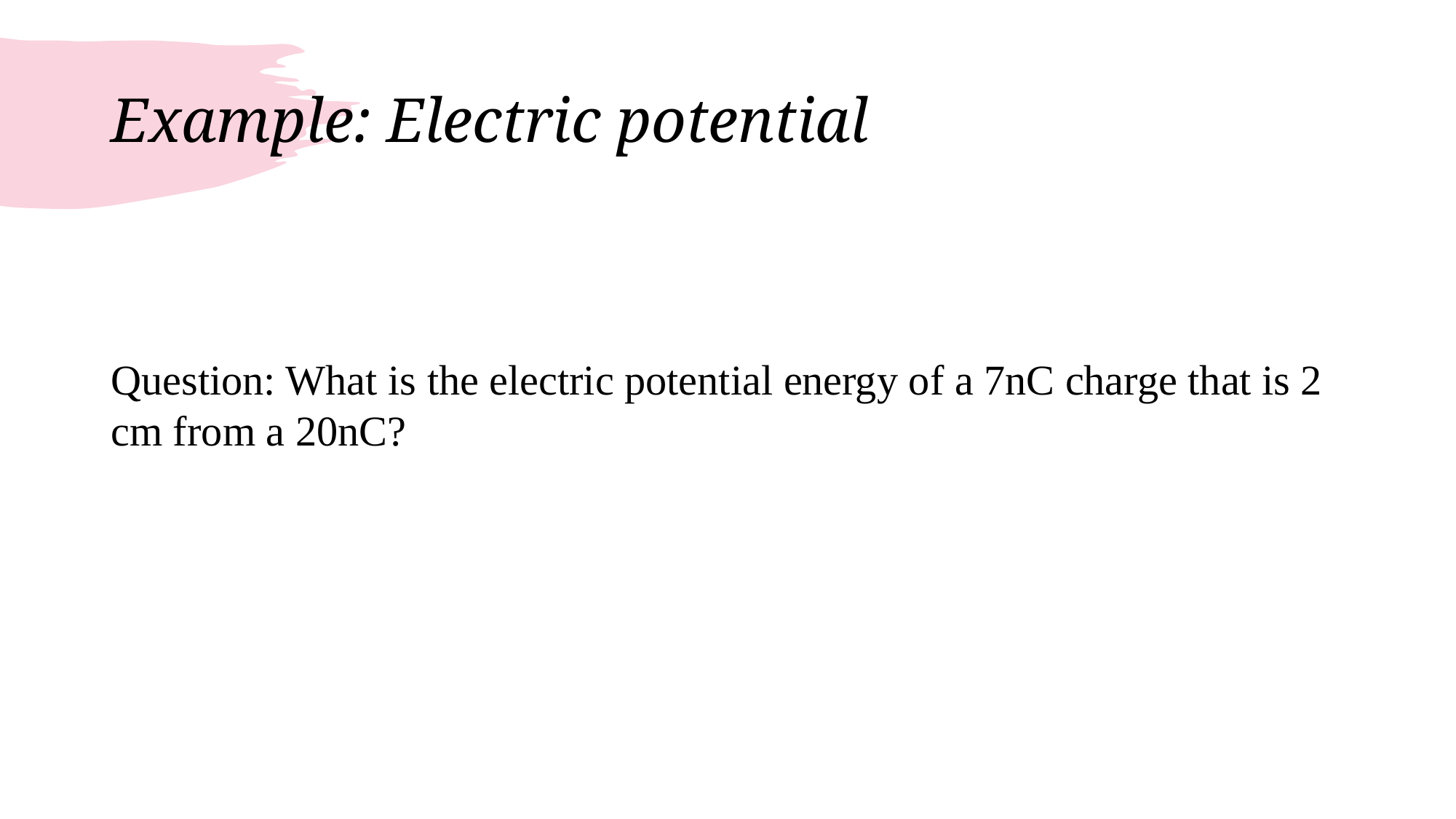

# Example: Electric potential
Question: What is the electric potential energy of a 7nC charge that is 2 cm from a 20nC?